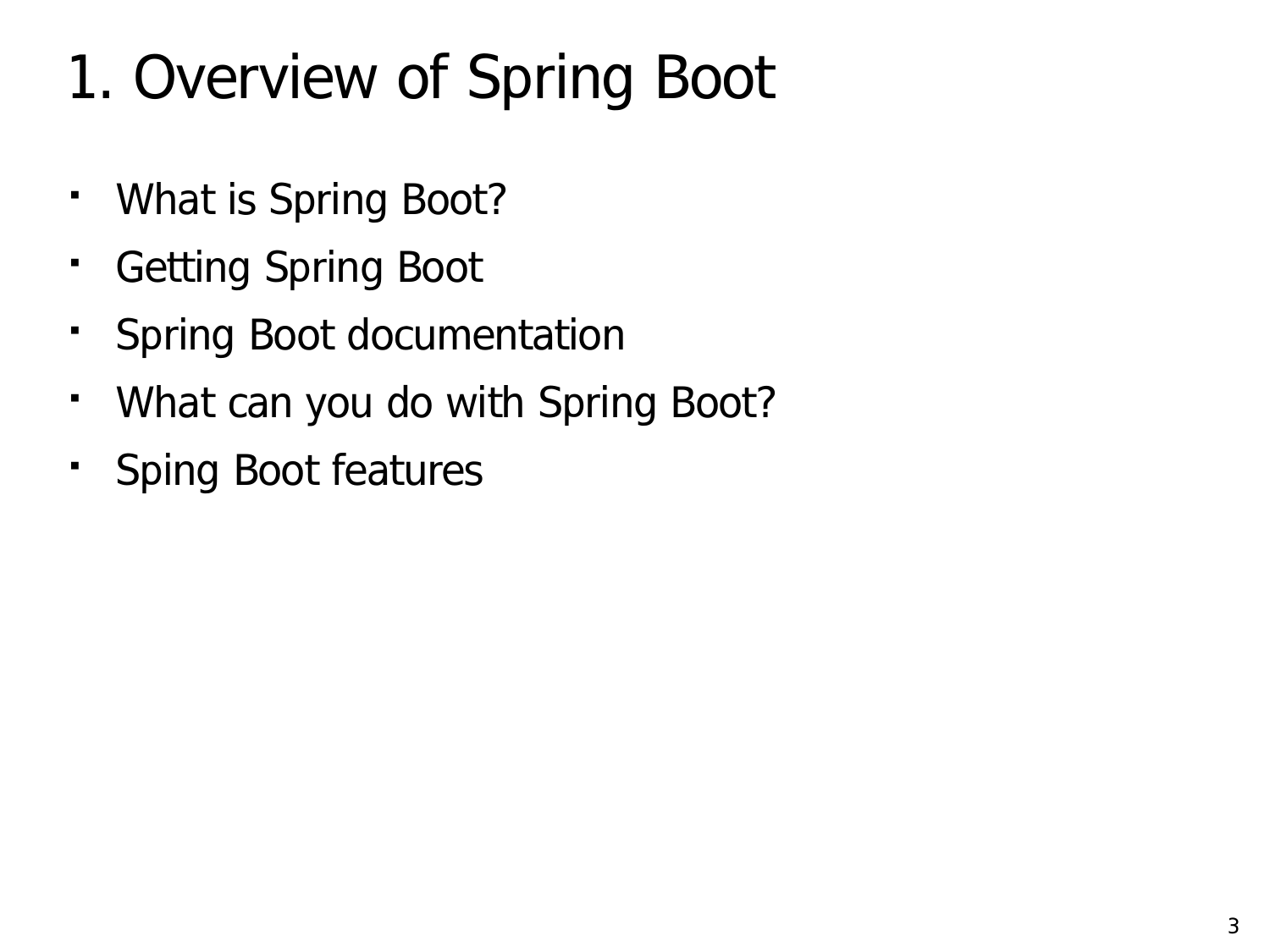

# 1. Overview of Spring Boot
What is Spring Boot?
Getting Spring Boot
Spring Boot documentation
What can you do with Spring Boot?
Sping Boot features
3